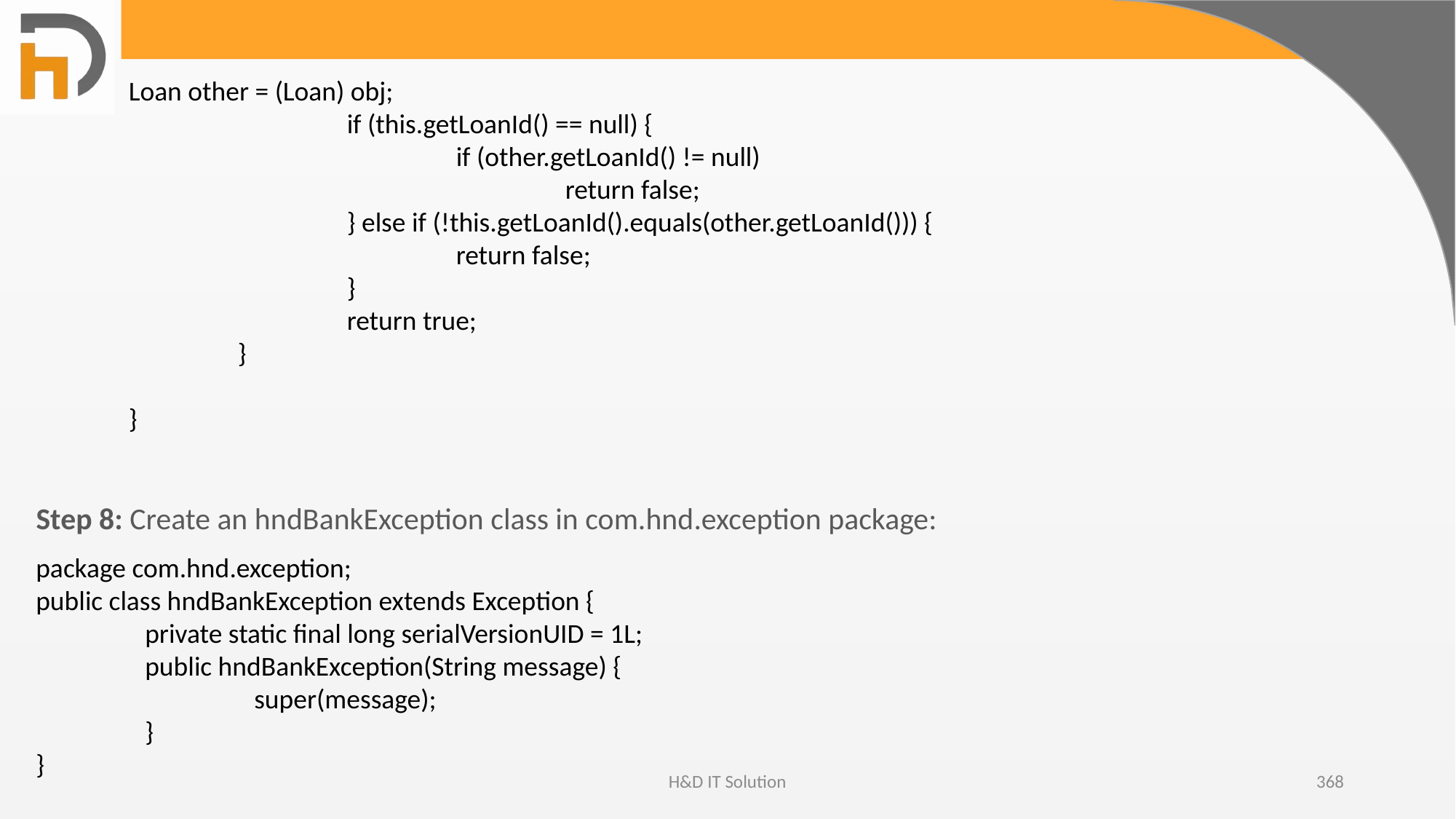

Loan other = (Loan) obj;
		if (this.getLoanId() == null) {
			if (other.getLoanId() != null)
				return false;
		} else if (!this.getLoanId().equals(other.getLoanId())) {
			return false;
		}
		return true;
	}

}
Step 8: Create an hndBankException class in com.hnd.exception package:
package com.hnd.exception;
public class hndBankException extends Exception {
	private static final long serialVersionUID = 1L;
	public hndBankException(String message) {
		super(message);
	}
}
H&D IT Solution
368